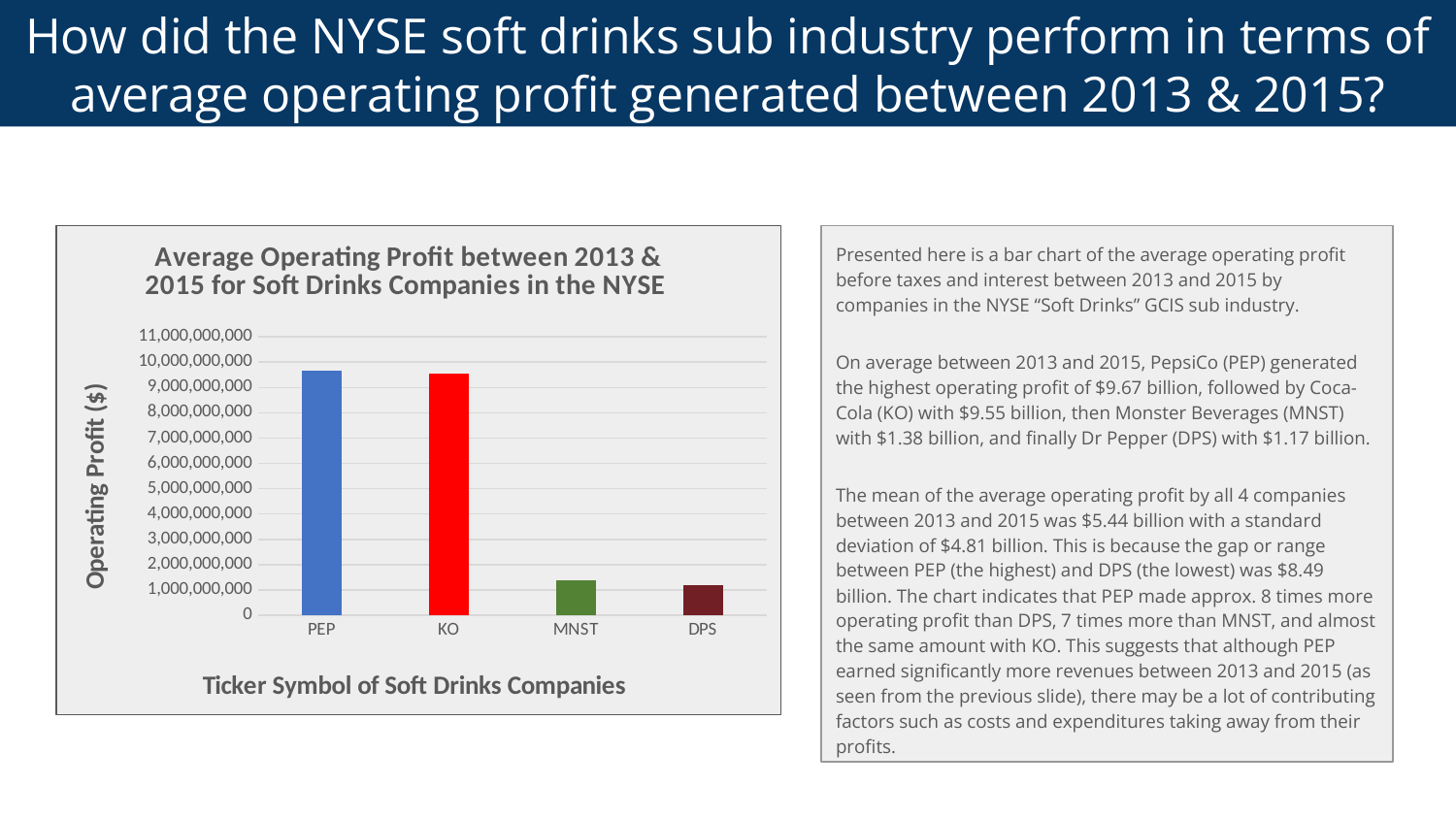

# How did the NYSE soft drinks sub industry perform in terms of average operating profit generated between 2013 & 2015?
Presented here is a bar chart of the average operating profit before taxes and interest between 2013 and 2015 by companies in the NYSE “Soft Drinks” GCIS sub industry.
On average between 2013 and 2015, PepsiCo (PEP) generated the highest operating profit of $9.67 billion, followed by Coca-Cola (KO) with $9.55 billion, then Monster Beverages (MNST) with $1.38 billion, and finally Dr Pepper (DPS) with $1.17 billion.
The mean of the average operating profit by all 4 companies between 2013 and 2015 was $5.44 billion with a standard deviation of $4.81 billion. This is because the gap or range between PEP (the highest) and DPS (the lowest) was $8.49 billion. The chart indicates that PEP made approx. 8 times more operating profit than DPS, 7 times more than MNST, and almost the same amount with KO. This suggests that although PEP earned significantly more revenues between 2013 and 2015 (as seen from the previous slide), there may be a lot of contributing factors such as costs and expenditures taking away from their profits.

### Chart: Average Operating Profit between 2013 & 2015 for Soft Drinks Companies in the NYSE

| Category | Total |
|---|---|
| PEP | 9666000000.0 |
| KO | 9554666666.666666 |
| MNST | 1381680666.6666667 |
| DPS | 1174666666.6666667 |